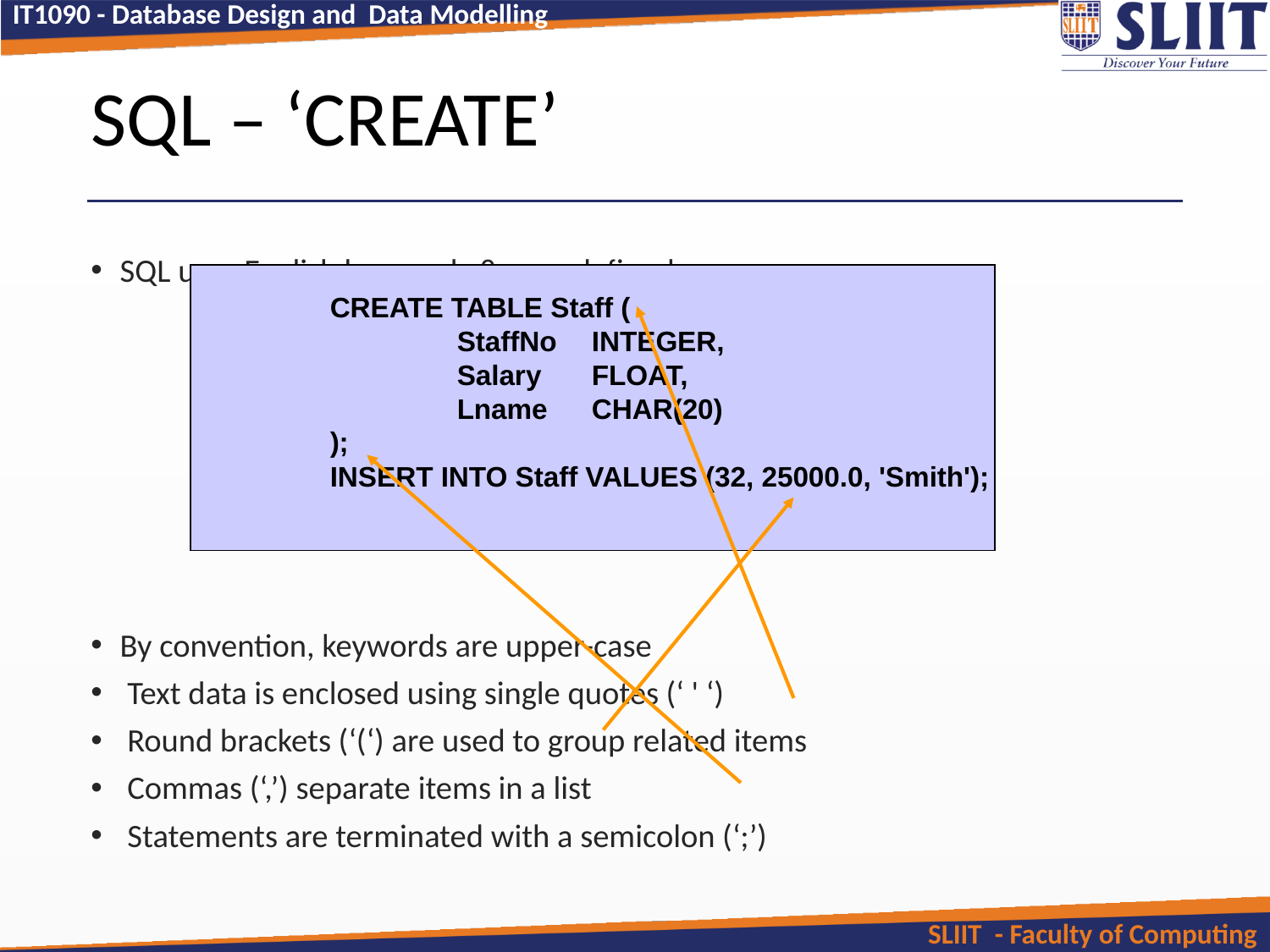

# SQL – ‘CREATE’

SQL uses English keywords & user-defined names

By convention, keywords are upper-case
 Text data is enclosed using single quotes (‘ ' ‘)
 Round brackets (‘(‘) are used to group related items
 Commas (‘,’) separate items in a list
 Statements are terminated with a semicolon (‘;’)
CREATE TABLE Staff (
	StaffNo	 INTEGER,
	Salary	 FLOAT,
	Lname	 CHAR(20)
);
INSERT INTO Staff VALUES (32, 25000.0, 'Smith');